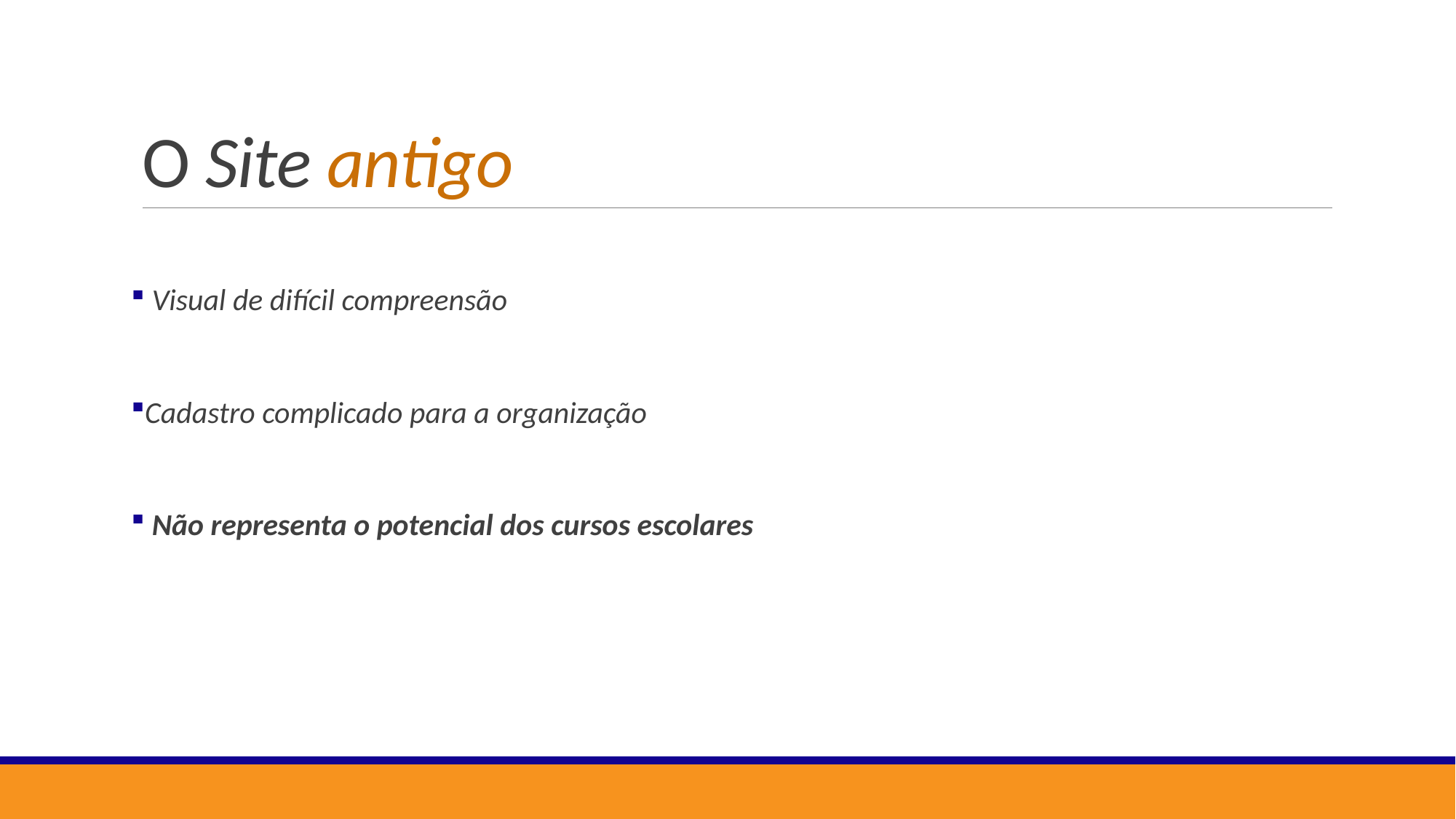

# O Site antigo
 Visual de difícil compreensão
Cadastro complicado para a organização
 Não representa o potencial dos cursos escolares